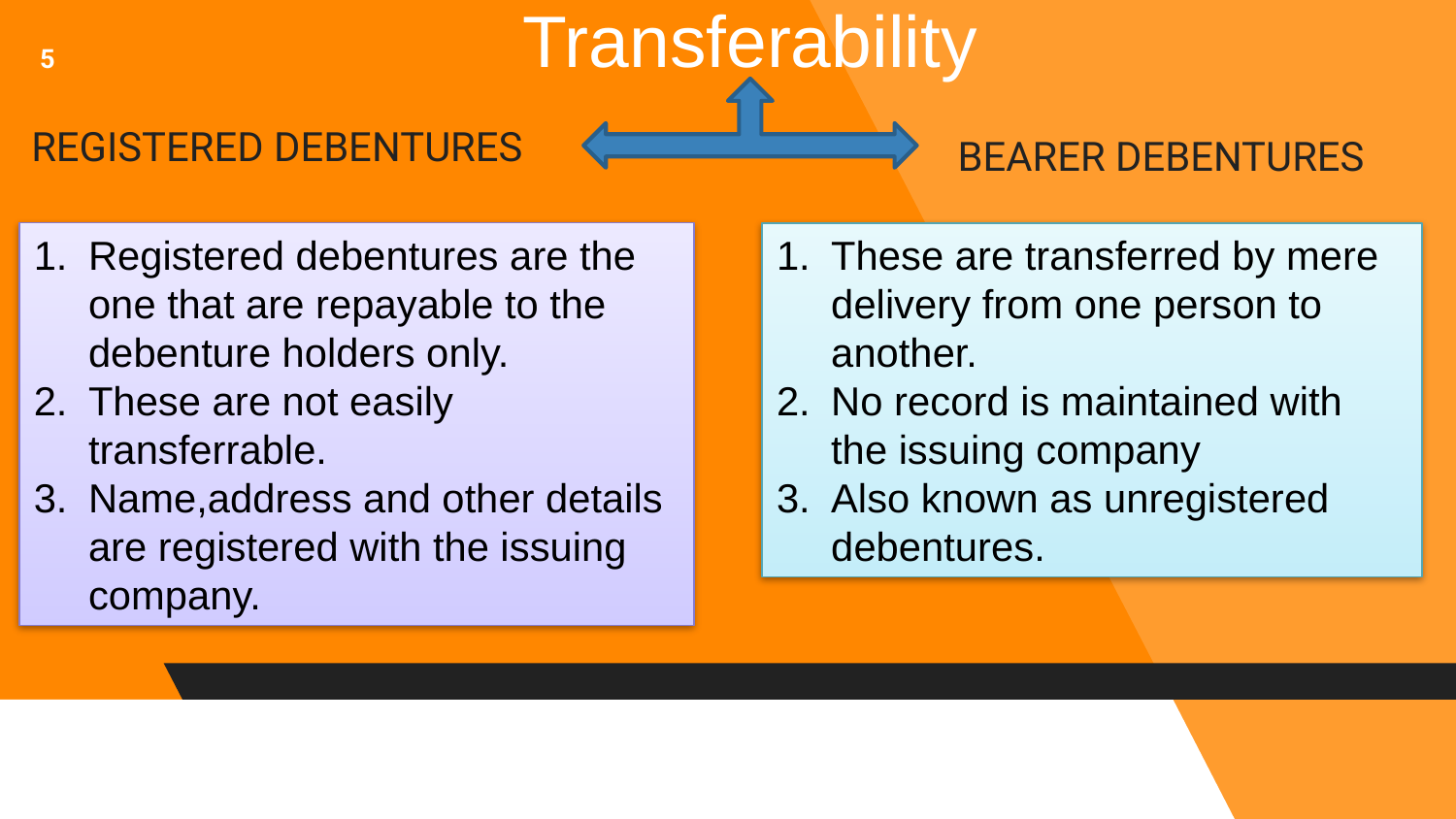

5
# Transferability

REGISTERED DEBENTURES
BEARER DEBENTURES
Registered debentures are the one that are repayable to the debenture holders only.
These are not easily transferrable.
Name,address and other details are registered with the issuing company.
These are transferred by mere delivery from one person to another.
No record is maintained with the issuing company
Also known as unregistered debentures.